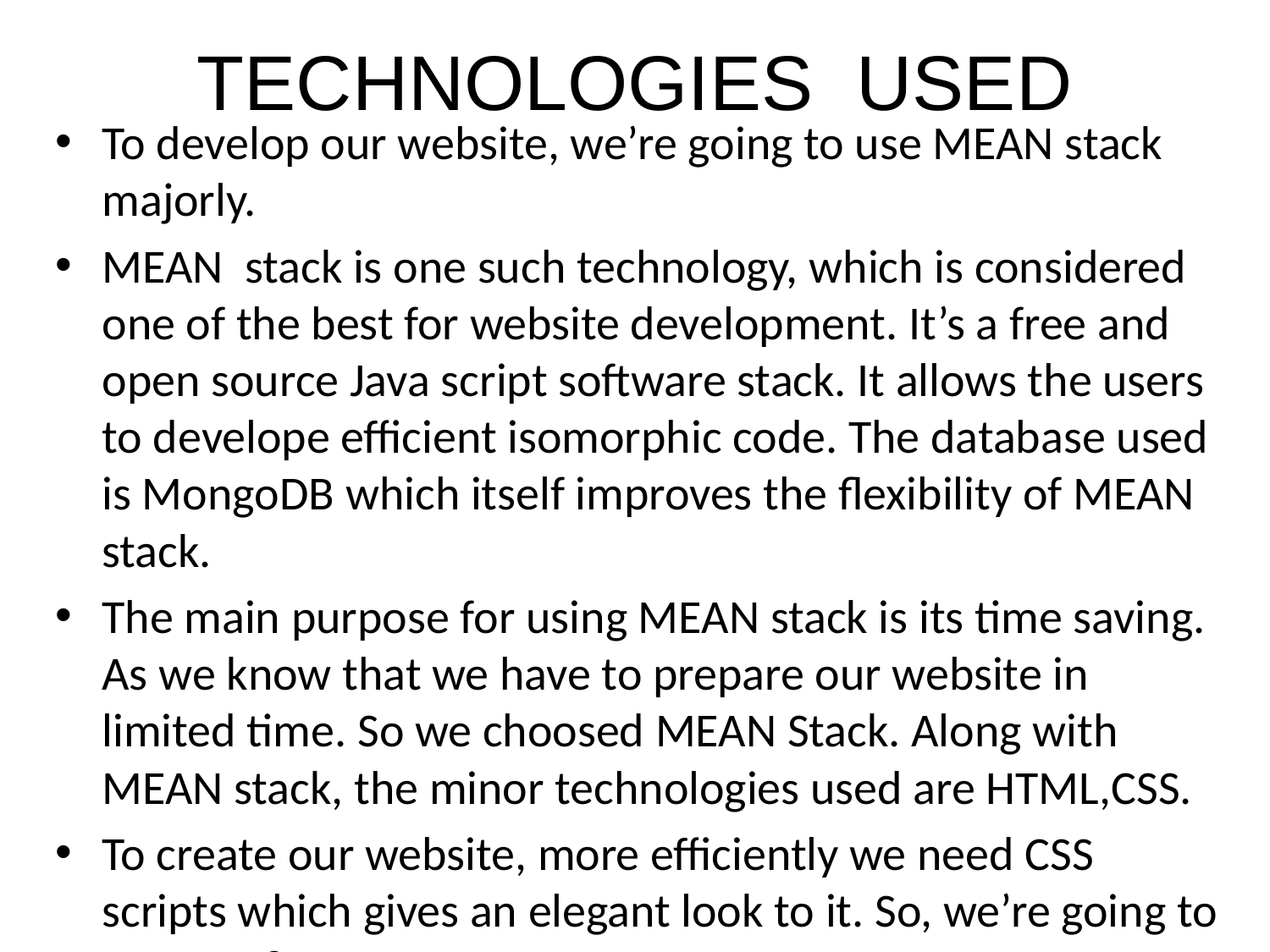

# TECHNOLOGIES  USED
To develop our website, we’re going to use MEAN stack majorly.
MEAN  stack is one such technology, which is considered one of the best for website development. It’s a free and open source Java script software stack. It allows the users to develope efficient isomorphic code. The database used is MongoDB which itself improves the flexibility of MEAN stack.
The main purpose for using MEAN stack is its time saving. As we know that we have to prepare our website in limited time. So we choosed MEAN Stack. Along with MEAN stack, the minor technologies used are HTML,CSS.
To create our website, more efficiently we need CSS scripts which gives an elegant look to it. So, we’re going to use CSS & HTML.